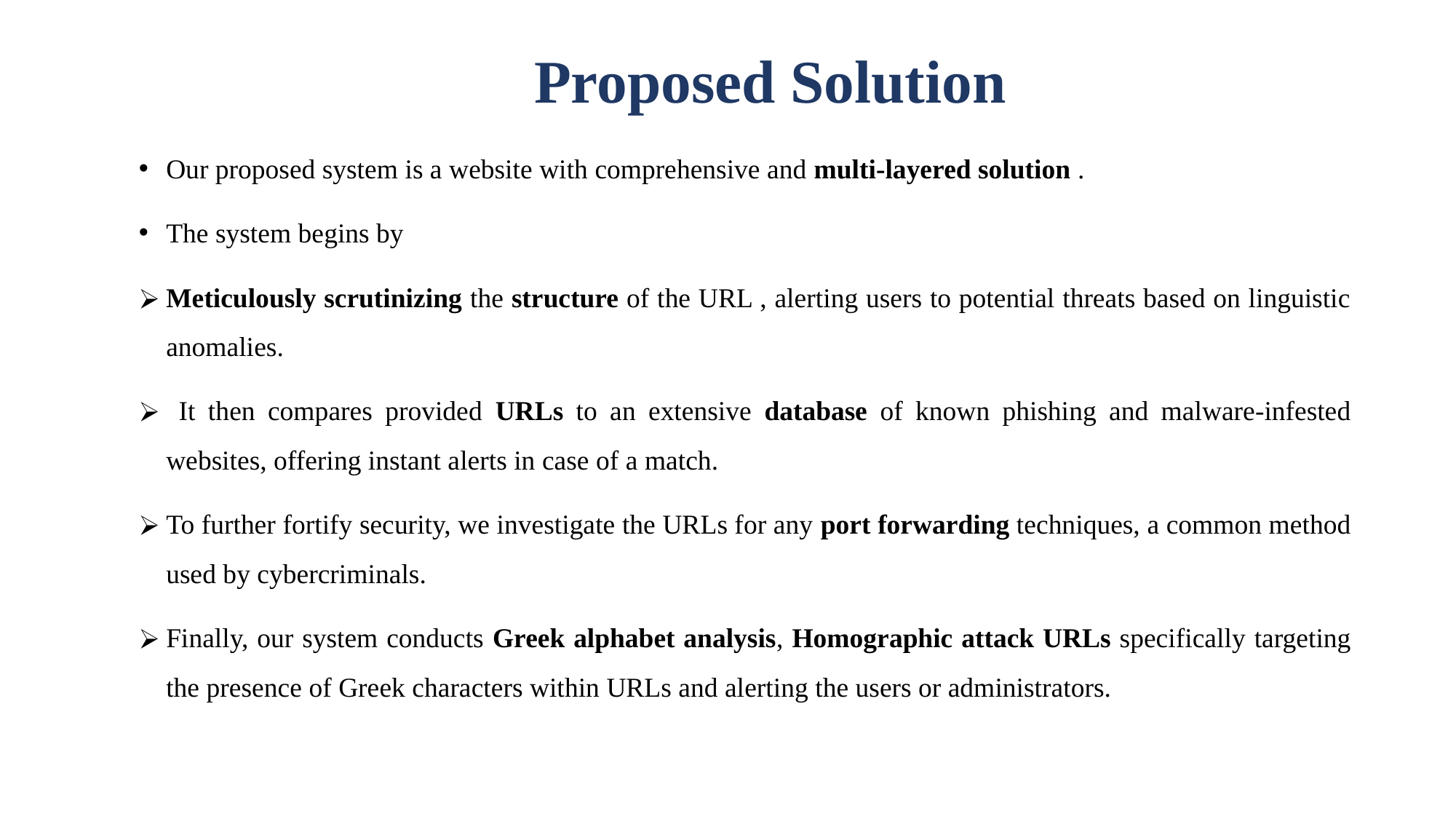

# Proposed Solution
Our proposed system is a website with comprehensive and multi-layered solution .
The system begins by
Meticulously scrutinizing the structure of the URL , alerting users to potential threats based on linguistic anomalies.
 It then compares provided URLs to an extensive database of known phishing and malware-infested websites, offering instant alerts in case of a match.
To further fortify security, we investigate the URLs for any port forwarding techniques, a common method used by cybercriminals.
Finally, our system conducts Greek alphabet analysis, Homographic attack URLs specifically targeting the presence of Greek characters within URLs and alerting the users or administrators.